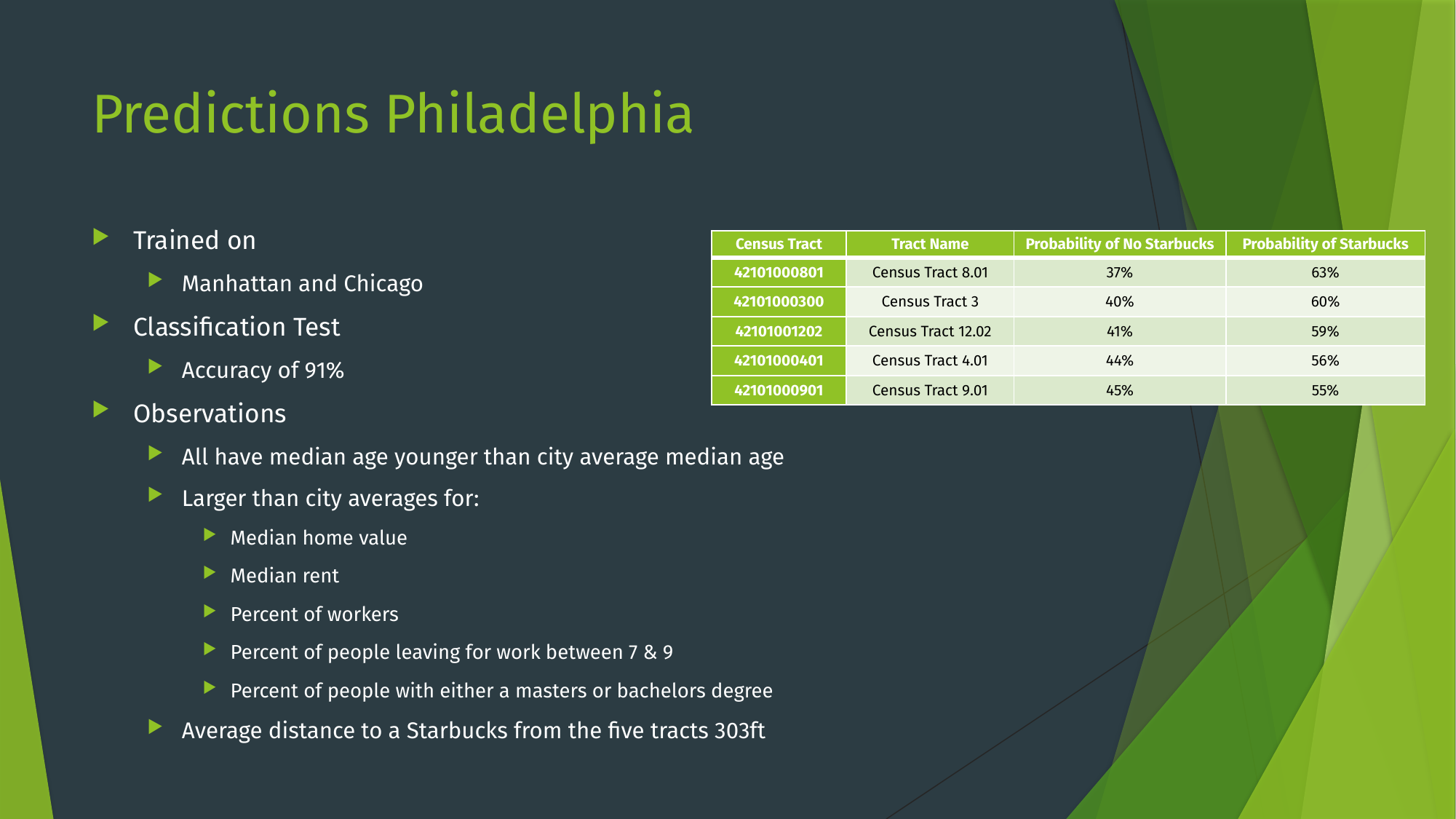

# Predictions Philadelphia
Trained on
Manhattan and Chicago
Classification Test
Accuracy of 91%
Observations
All have median age younger than city average median age
Larger than city averages for:
Median home value
Median rent
Percent of workers
Percent of people leaving for work between 7 & 9
Percent of people with either a masters or bachelors degree
Average distance to a Starbucks from the five tracts 303ft
| Census Tract | Tract Name | Probability of No Starbucks | Probability of Starbucks |
| --- | --- | --- | --- |
| 42101000801 | Census Tract 8.01 | 37% | 63% |
| 42101000300 | Census Tract 3 | 40% | 60% |
| 42101001202 | Census Tract 12.02 | 41% | 59% |
| 42101000401 | Census Tract 4.01 | 44% | 56% |
| 42101000901 | Census Tract 9.01 | 45% | 55% |